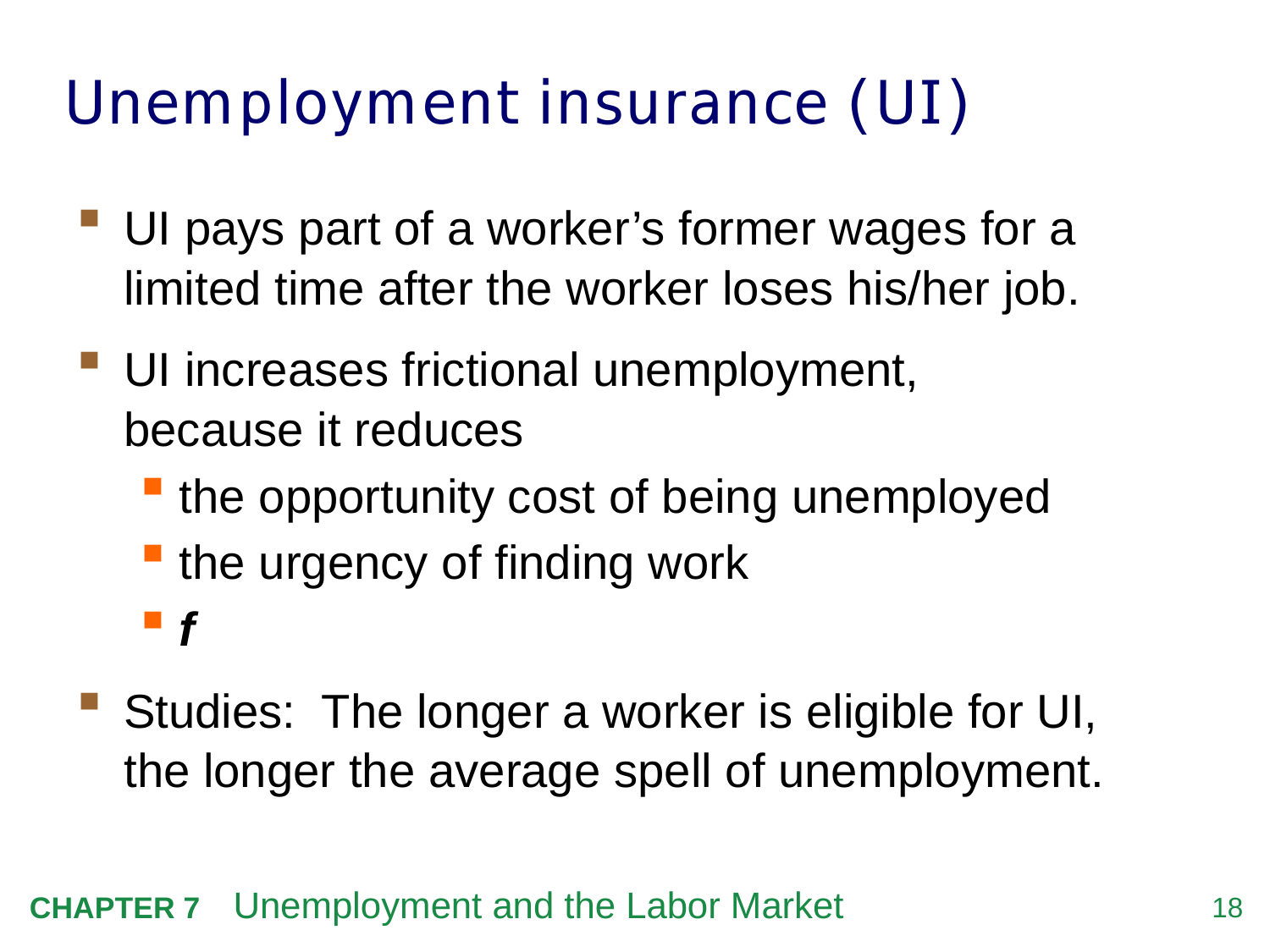

# Unemployment insurance (UI)
UI pays part of a worker’s former wages for a limited time after the worker loses his/her job.
UI increases frictional unemployment,
because it reduces
the opportunity cost of being unemployed
the urgency of finding work
f
Studies:  The longer a worker is eligible for UI,
the longer the average spell of unemployment.